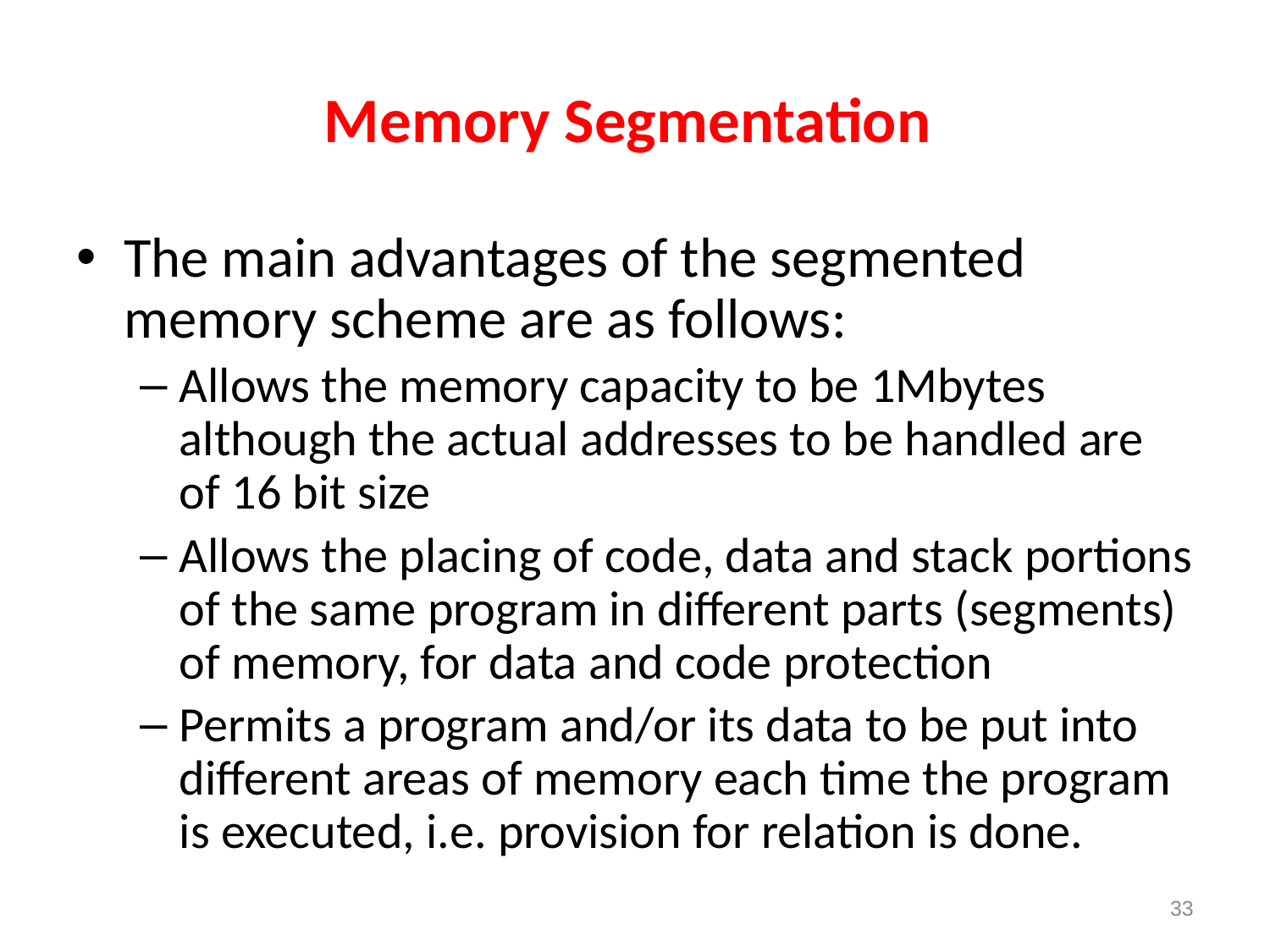

# Memory Segmentation
The main advantages of the segmented memory scheme are as follows:
Allows the memory capacity to be 1Mbytes although the actual addresses to be handled are of 16 bit size
Allows the placing of code, data and stack portions of the same program in different parts (segments) of memory, for data and code protection
Permits a program and/or its data to be put into different areas of memory each time the program is executed, i.e. provision for relation is done.
33